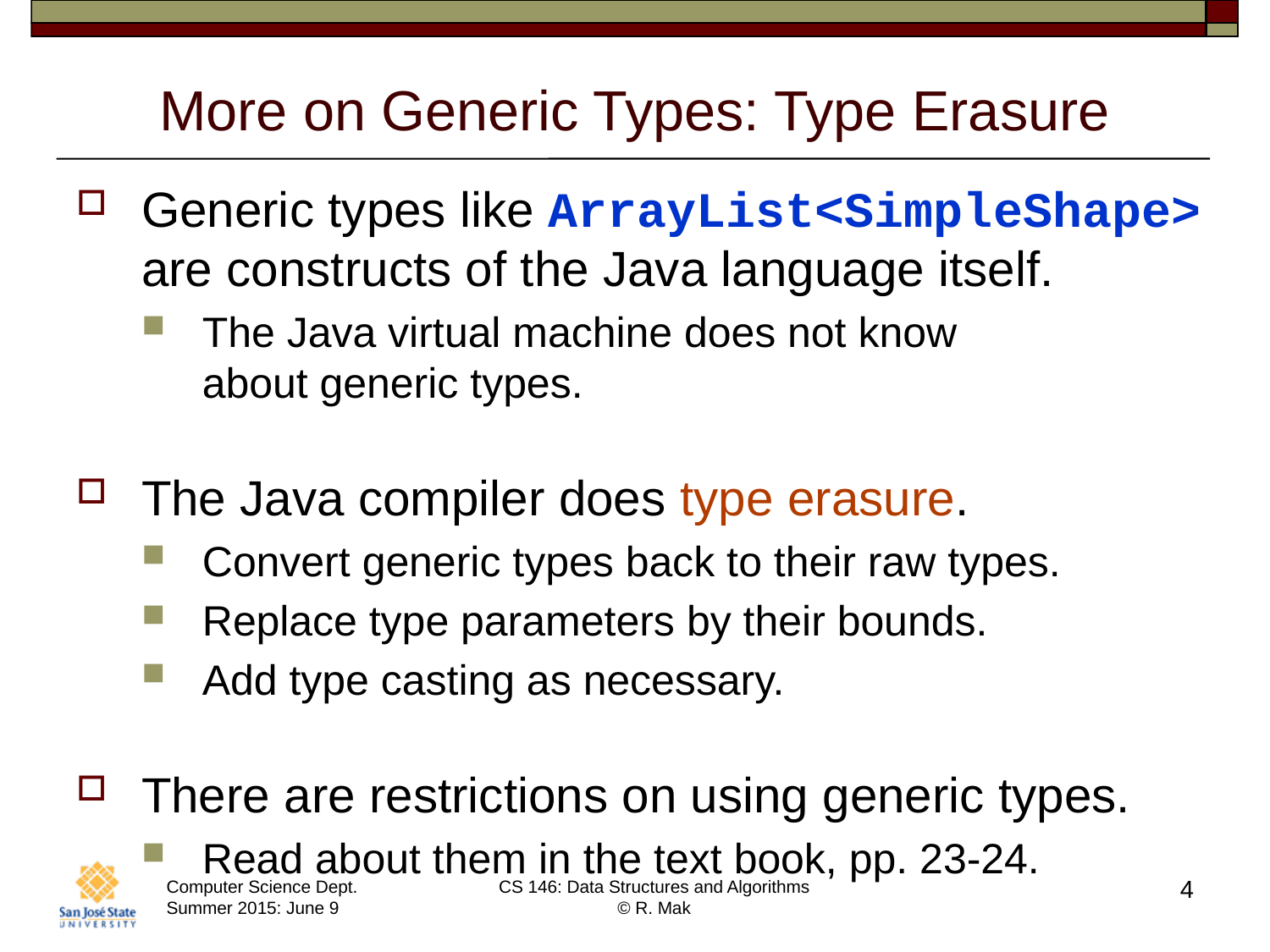

# More on Generic Types: Type Erasure
Generic types like ArrayList<SimpleShape> are constructs of the Java language itself.
The Java virtual machine does not know
about generic types.

The Java compiler does type erasure.
Convert generic types back to their raw types.
Replace type parameters by their bounds.
Add type casting as necessary.

There are restrictions on using generic types.
Read about them in the text book, pp. 23-24.
4